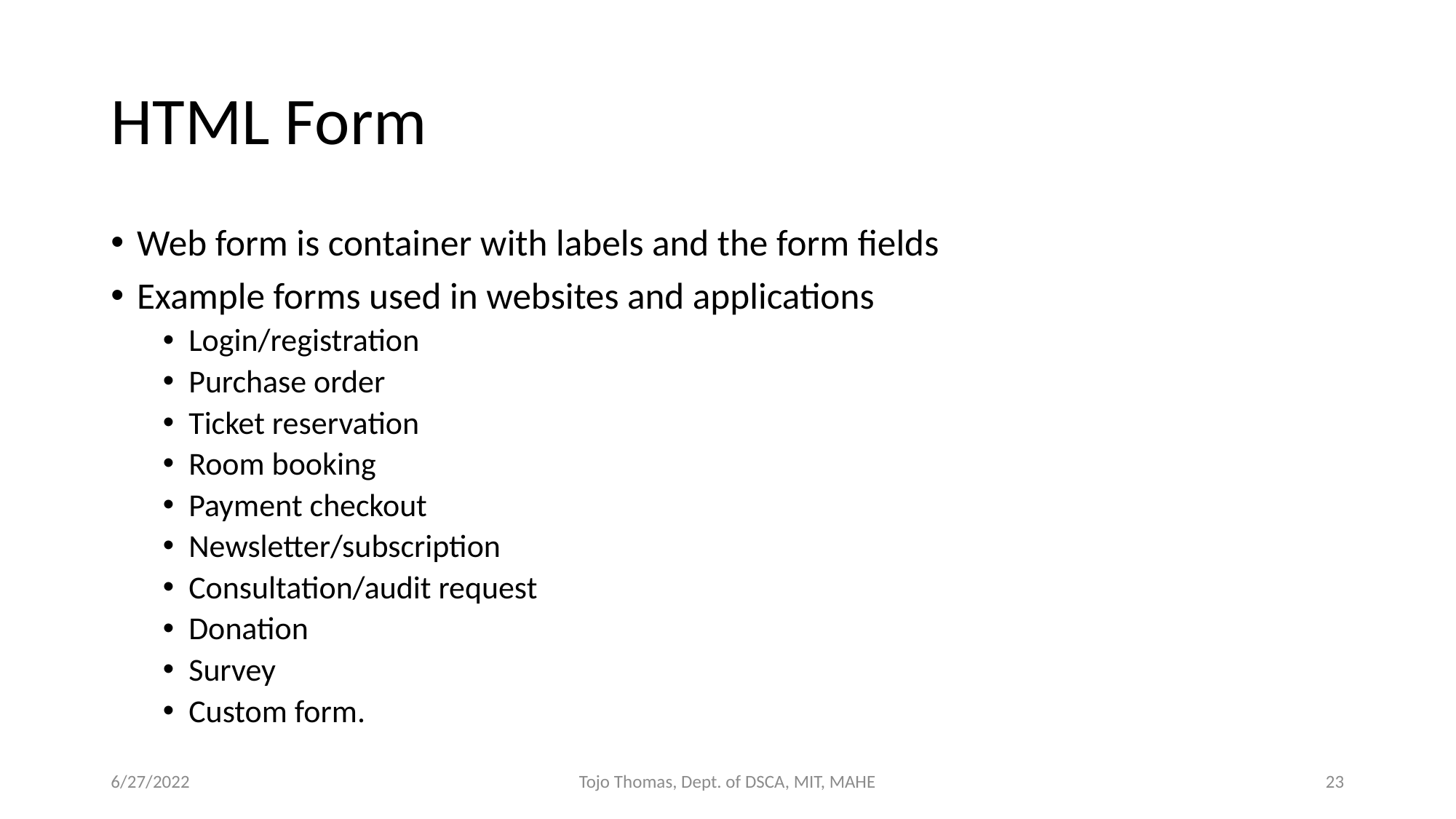

# HTML Form
Web form is container with labels and the form fields
Example forms used in websites and applications
Login/registration
Purchase order
Ticket reservation
Room booking
Payment checkout
Newsletter/subscription
Consultation/audit request
Donation
Survey
Custom form.

6/27/2022
Tojo Thomas, Dept. of DSCA, MIT, MAHE
23